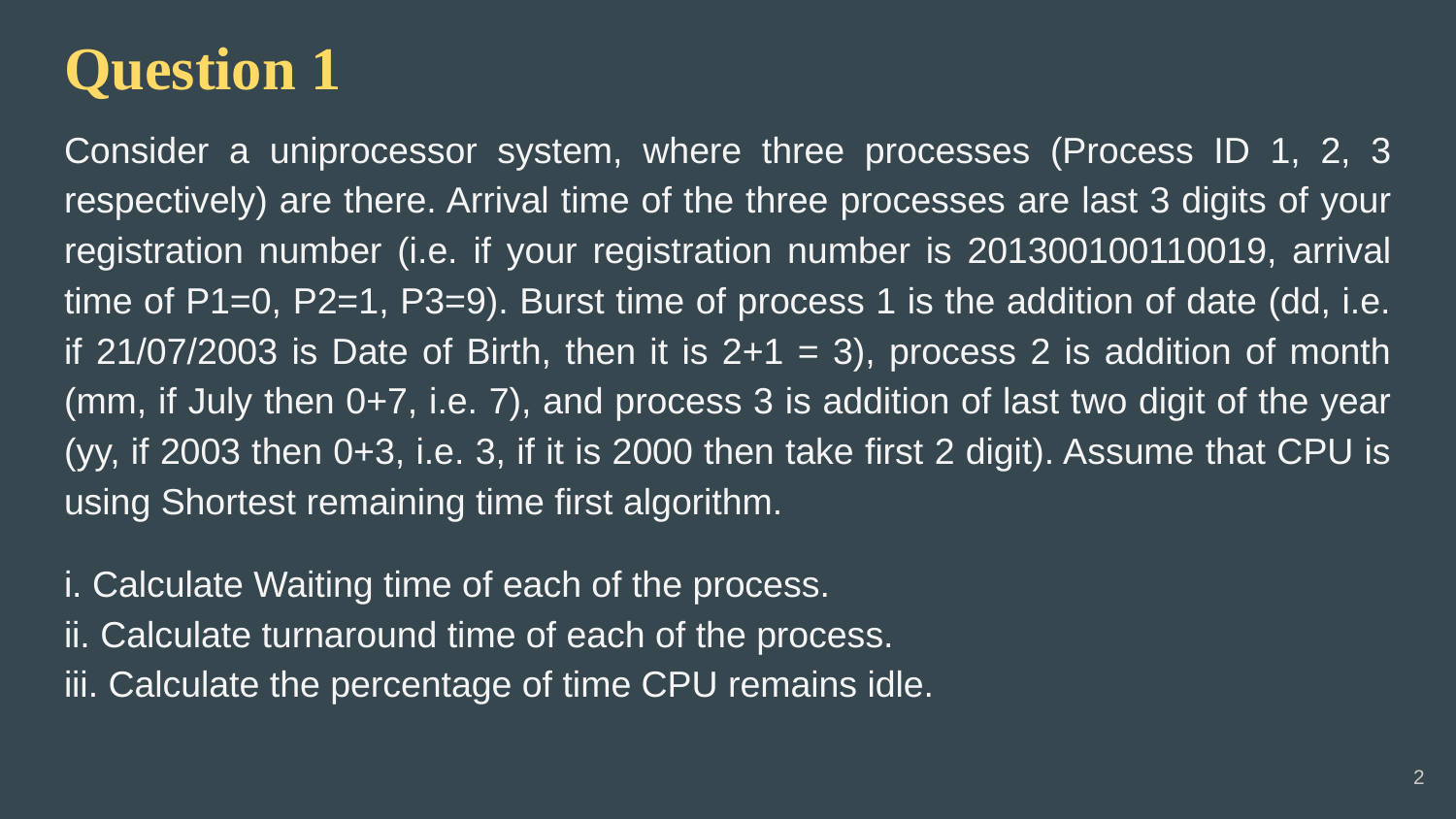

# Question 1
Consider a uniprocessor system, where three processes (Process ID 1, 2, 3 respectively) are there. Arrival time of the three processes are last 3 digits of your registration number (i.e. if your registration number is 201300100110019, arrival time of P1=0, P2=1, P3=9). Burst time of process 1 is the addition of date (dd, i.e. if 21/07/2003 is Date of Birth, then it is 2+1 = 3), process 2 is addition of month (mm, if July then 0+7, i.e. 7), and process 3 is addition of last two digit of the year (yy, if 2003 then 0+3, i.e. 3, if it is 2000 then take first 2 digit). Assume that CPU is using Shortest remaining time first algorithm.
i. Calculate Waiting time of each of the process.
ii. Calculate turnaround time of each of the process.
iii. Calculate the percentage of time CPU remains idle.
2